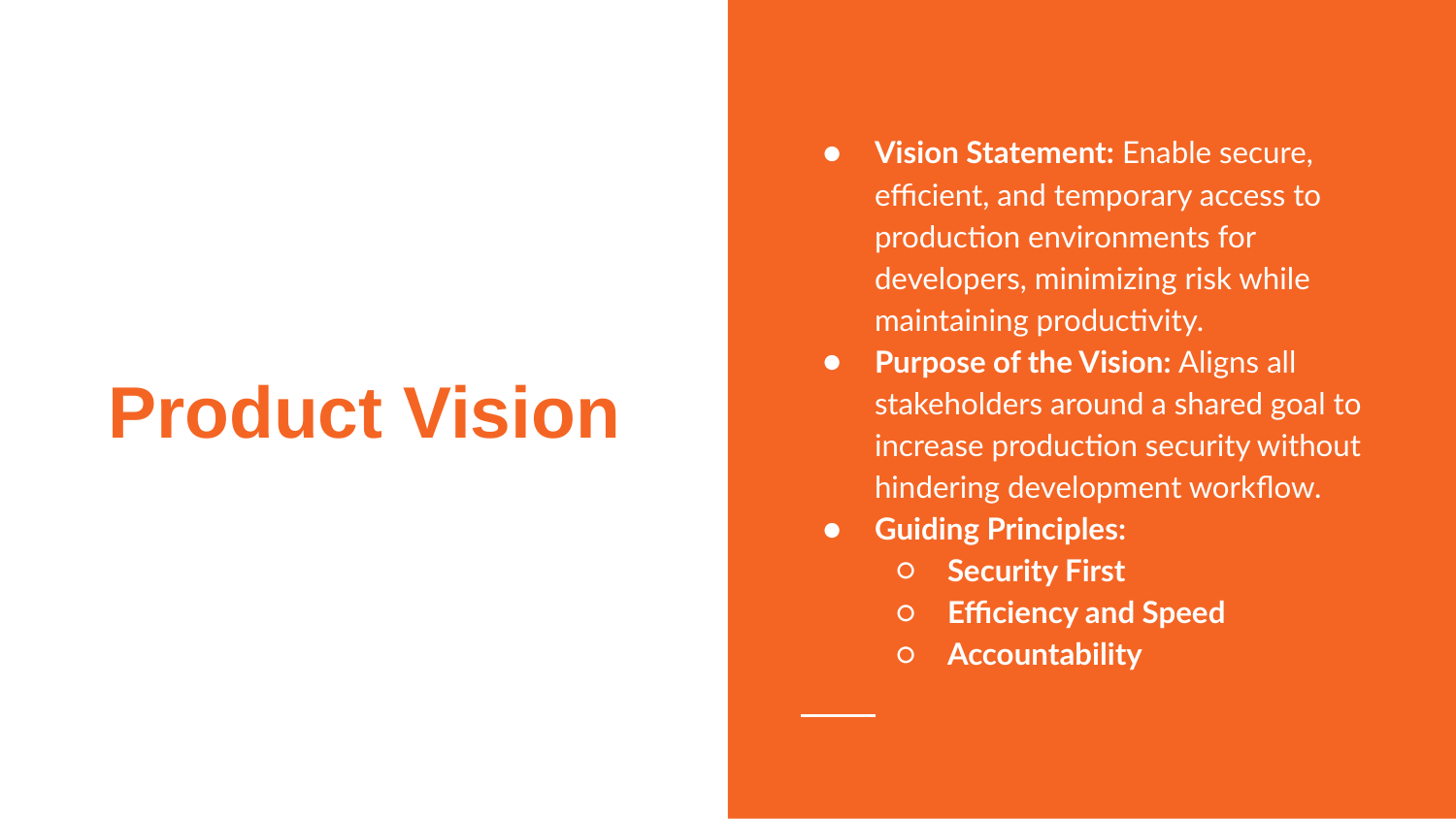

Vision Statement: Enable secure, efficient, and temporary access to production environments for developers, minimizing risk while maintaining productivity.
Purpose of the Vision: Aligns all stakeholders around a shared goal to increase production security without hindering development workflow.
Guiding Principles:
Security First
Efficiency and Speed
Accountability
# Product Vision